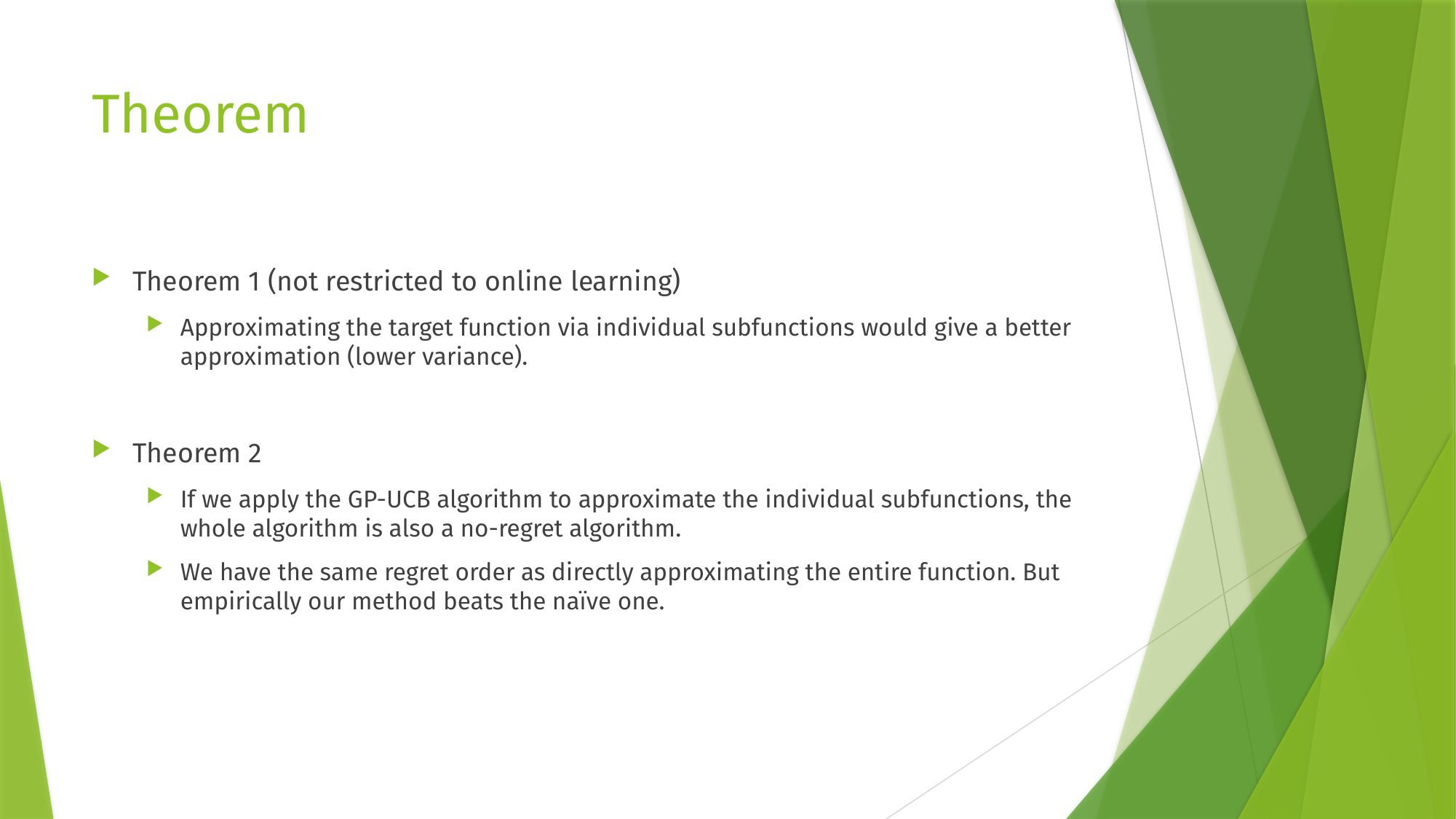

# Theorem
Theorem 1 (not restricted to online learning)
Approximating the target function via individual subfunctions would give a better approximation (lower variance).

Theorem 2
If we apply the GP-UCB algorithm to approximate the individual subfunctions, the whole algorithm is also a no-regret algorithm.
We have the same regret order as directly approximating the entire function. But empirically our method beats the naïve one.